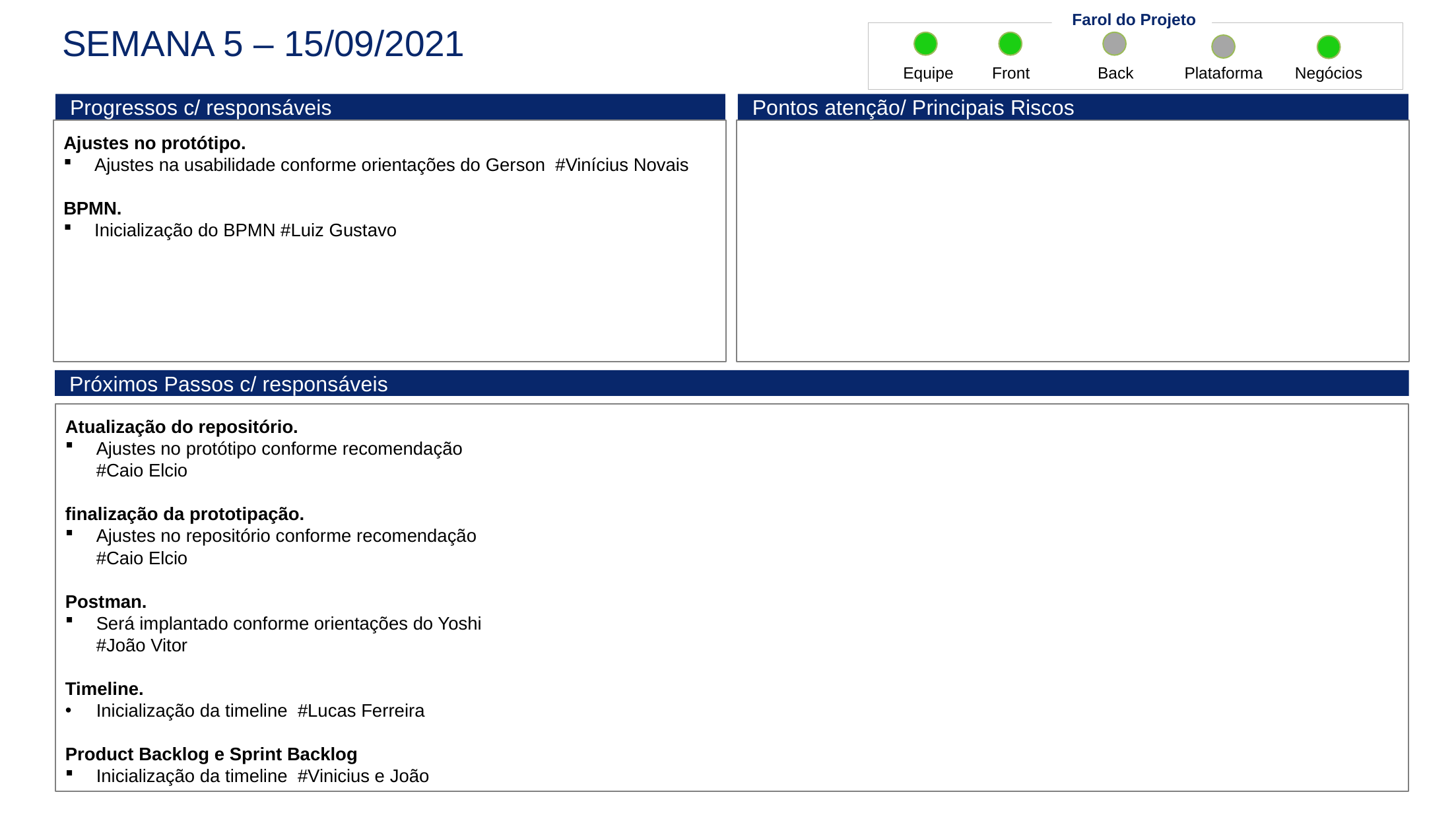

Farol do Projeto
# SEMANA 5 – 15/09/2021

Equipe
Front
Back
Plataforma
Negócios
Progressos c/ responsáveis
Pontos atenção/ Principais Riscos
Ajustes no protótipo.
Ajustes na usabilidade conforme orientações do Gerson  #Vinícius Novais

BPMN.
Inicialização do BPMN #Luiz Gustavo

Próximos Passos c/ responsáveis
Atualização do repositório.
Ajustes no protótipo conforme recomendação #Caio Elcio

finalização da prototipação.
Ajustes no repositório conforme recomendação #Caio Elcio

Postman.
Será implantado conforme orientações do Yoshi #João Vitor

Timeline.
Inicialização da timeline  #Lucas Ferreira

Product Backlog e Sprint Backlog
Inicialização da timeline  #Vinicius e João